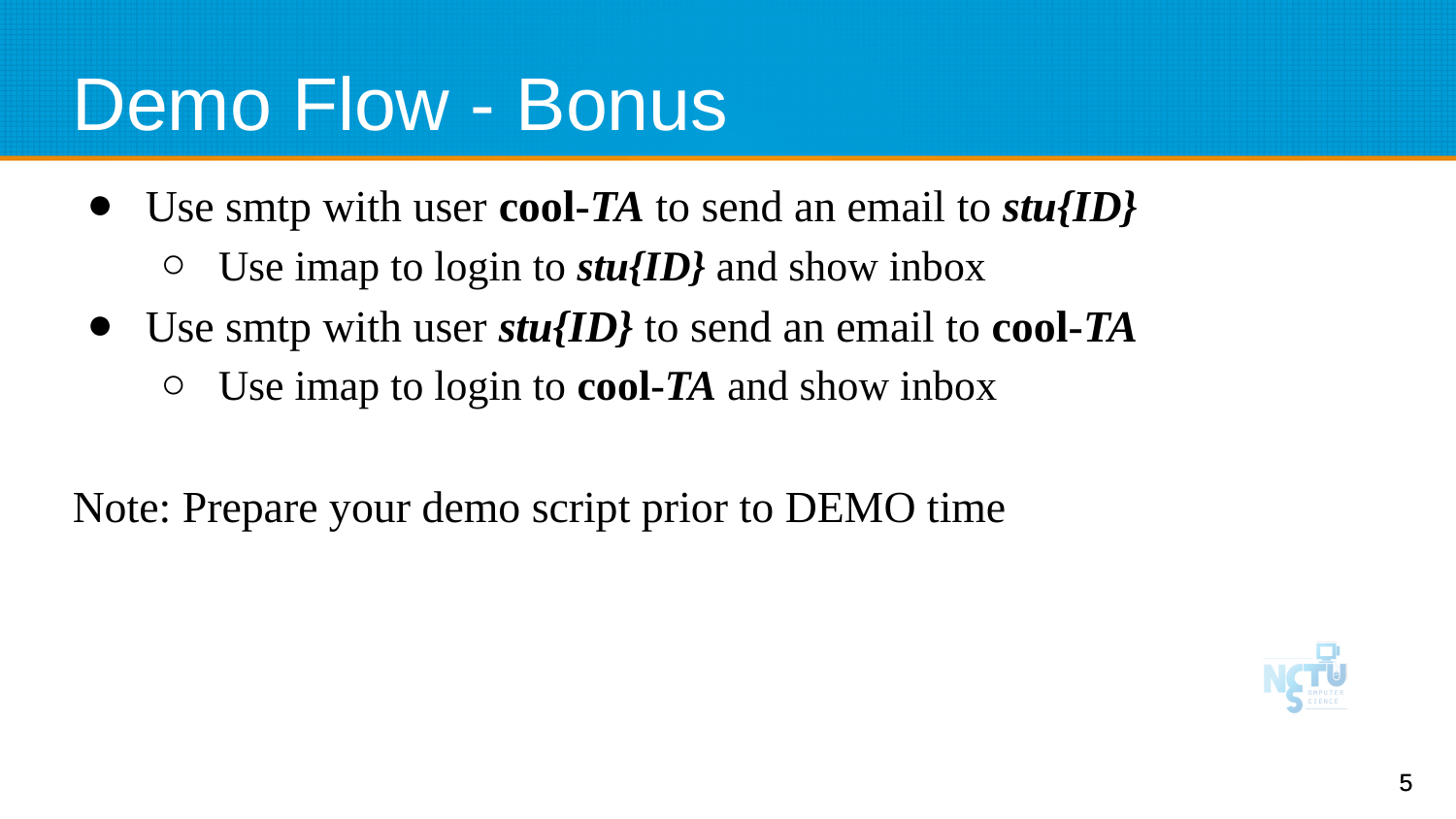

# Demo Flow - Bonus
Use smtp with user cool-TA to send an email to stu{ID}
Use imap to login to stu{ID} and show inbox
Use smtp with user stu{ID} to send an email to cool-TA
Use imap to login to cool-TA and show inbox

Note: Prepare your demo script prior to DEMO time
5
5